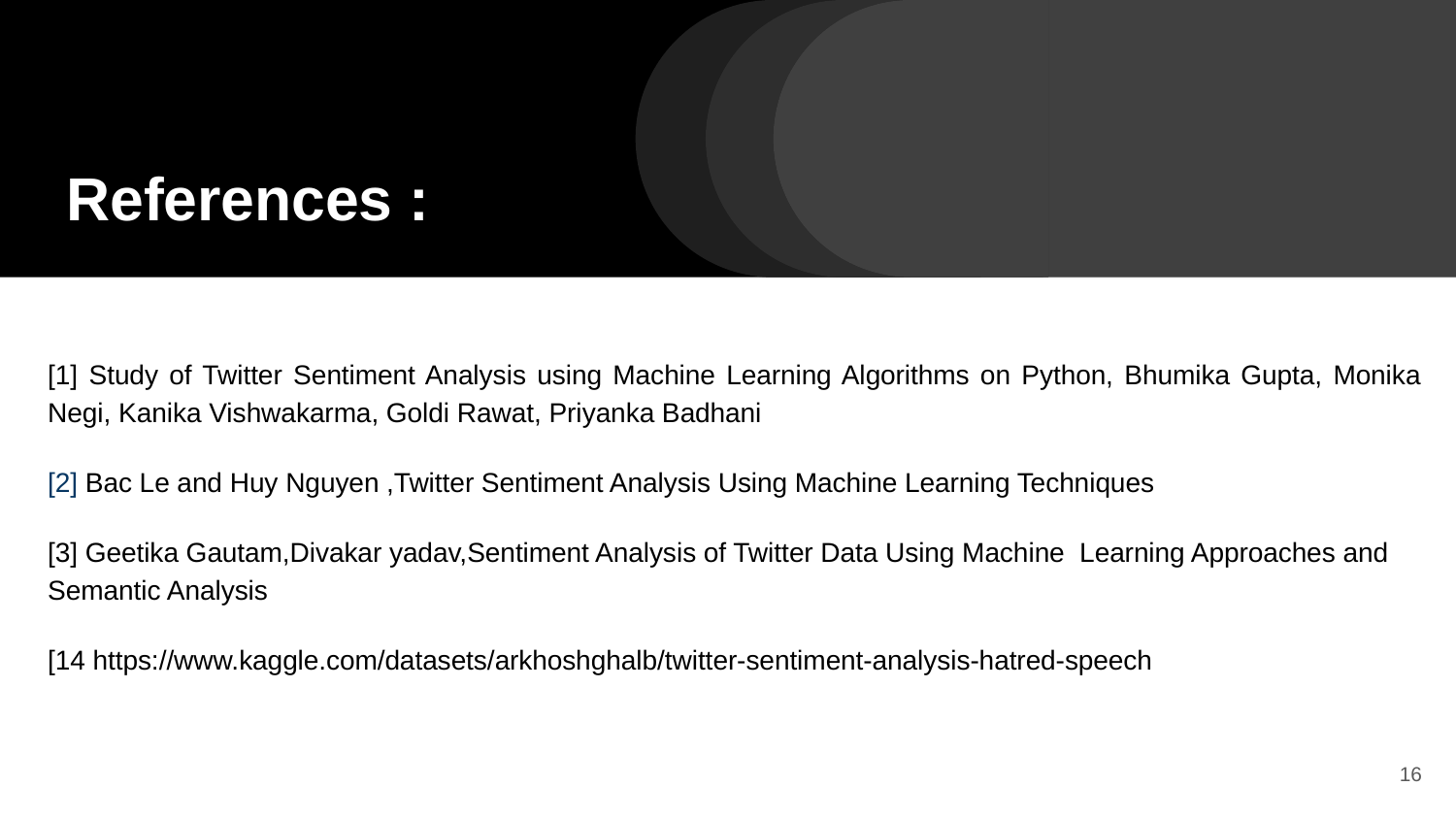

#

References :

[1] Study of Twitter Sentiment Analysis using Machine Learning Algorithms on Python, Bhumika Gupta, Monika Negi, Kanika Vishwakarma, Goldi Rawat, Priyanka Badhani
[2] Bac Le and Huy Nguyen ,Twitter Sentiment Analysis Using Machine Learning Techniques
[3] Geetika Gautam,Divakar yadav,Sentiment Analysis of Twitter Data Using Machine  Learning Approaches and Semantic Analysis

[14 https://www.kaggle.com/datasets/arkhoshghalb/twitter-sentiment-analysis-hatred-speech

16